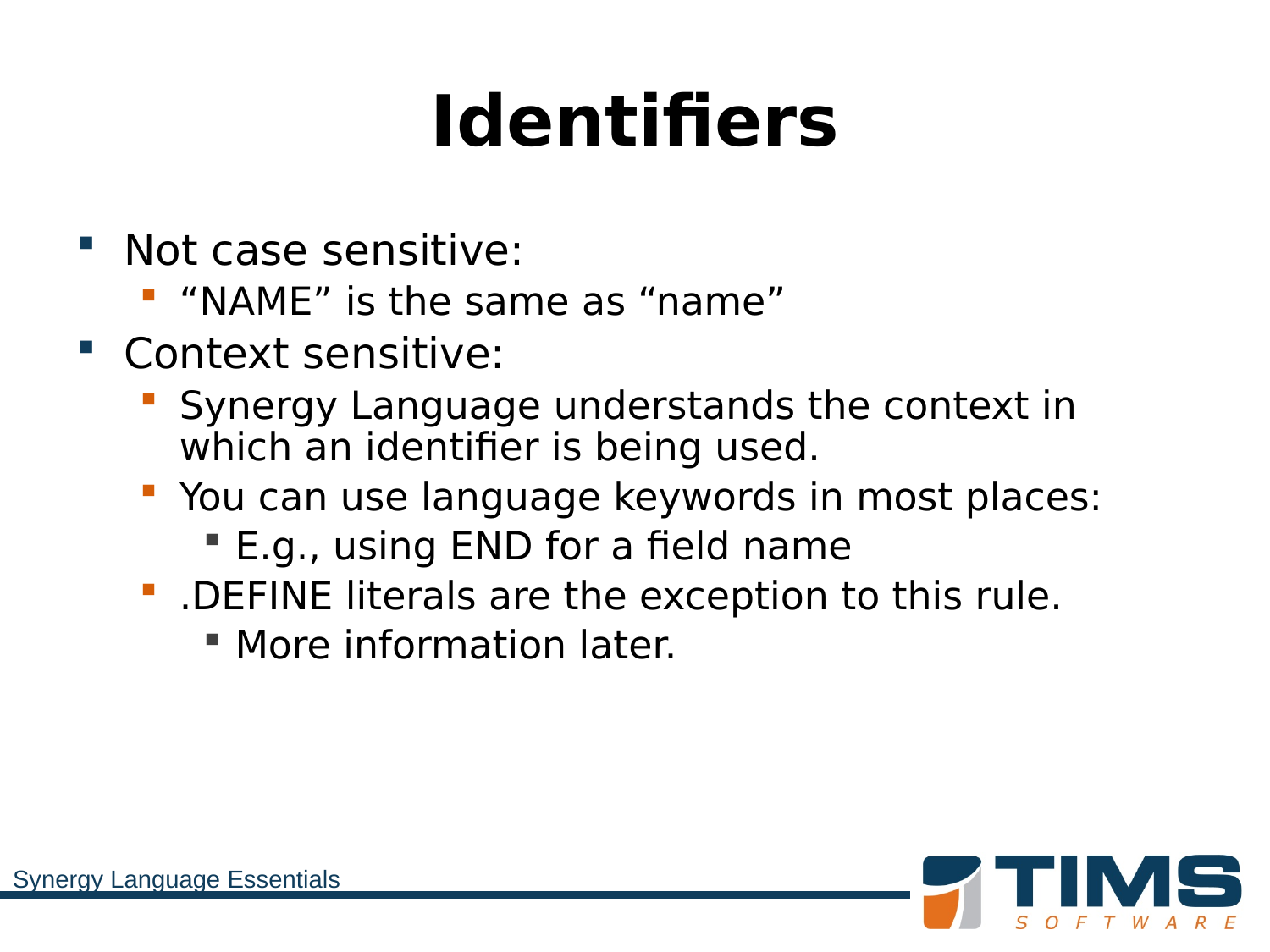

# Identifiers
Not case sensitive:
“NAME” is the same as “name”
Context sensitive:
Synergy Language understands the context in which an identifier is being used.
You can use language keywords in most places:
E.g., using END for a field name
.DEFINE literals are the exception to this rule.
More information later.
Synergy Language Essentials